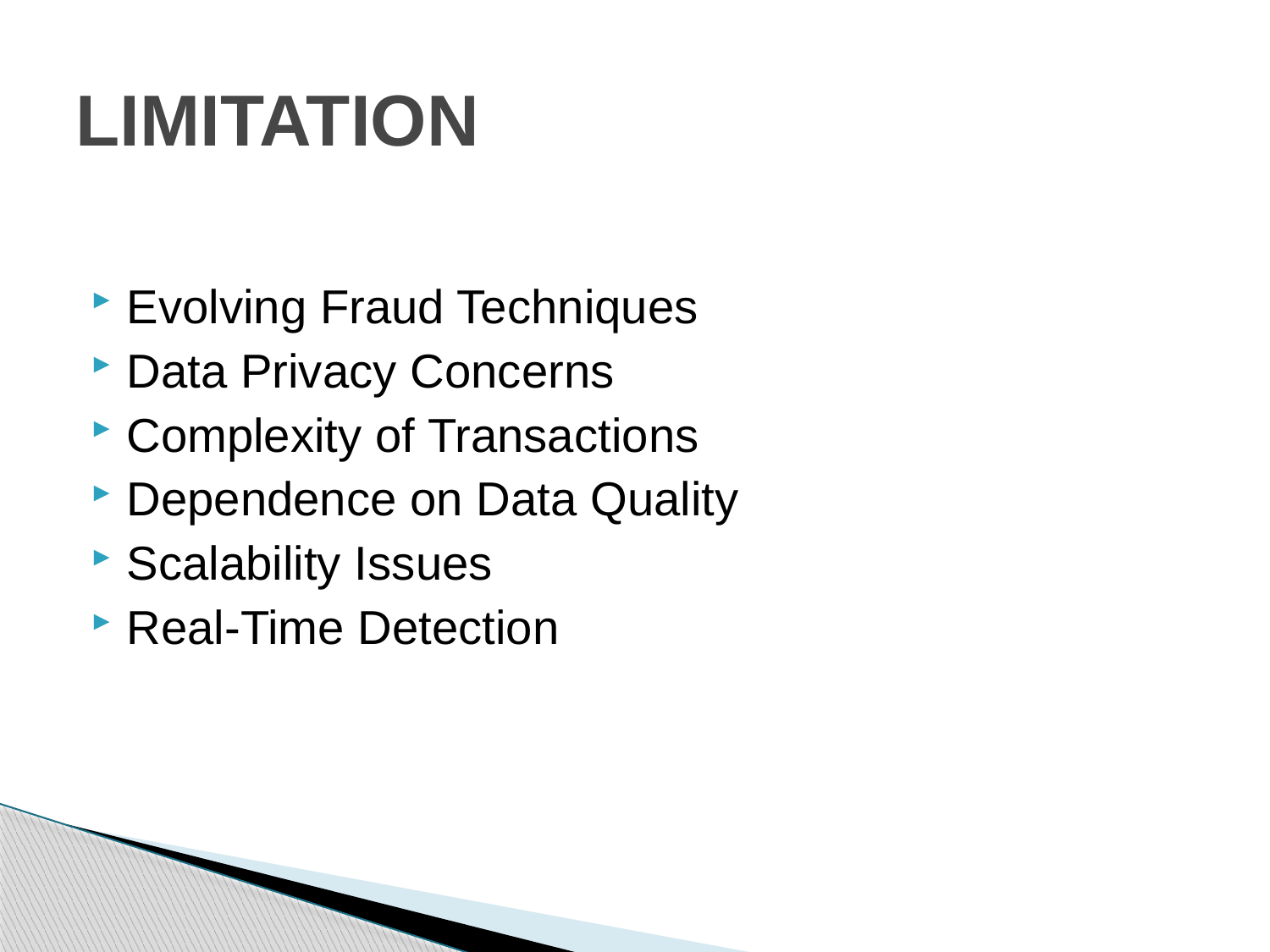

# LIMITATION

Evolving Fraud Techniques
Data Privacy Concerns
Complexity of Transactions
Dependence on Data Quality
Scalability Issues
Real-Time Detection